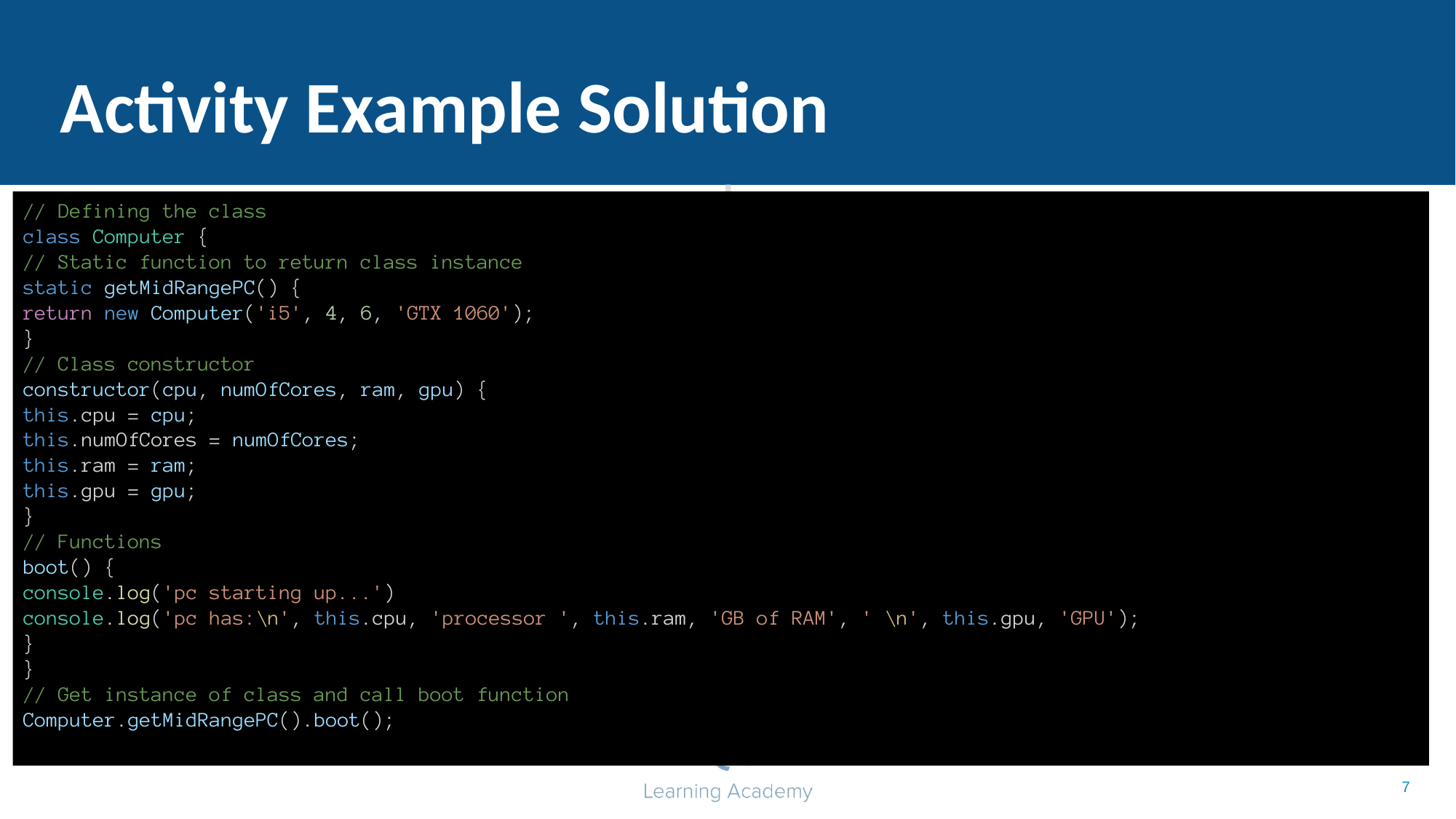

# Activity Example Solution
// Defining the class
class Computer {
// Static function to return class instance
static getMidRangePC() {
return new Computer('i5', 4, 6, 'GTX 1060');
}
// Class constructor
constructor(cpu, numOfCores, ram, gpu) {
this.cpu = cpu;
this.numOfCores = numOfCores;
this.ram = ram;
this.gpu = gpu;
}
// Functions
boot() {
console.log('pc starting up...')
console.log('pc has:\n', this.cpu, 'processor ', this.ram, 'GB of RAM', ' \n', this.gpu, 'GPU');
}
}
// Get instance of class and call boot function
Computer.getMidRangePC().boot();